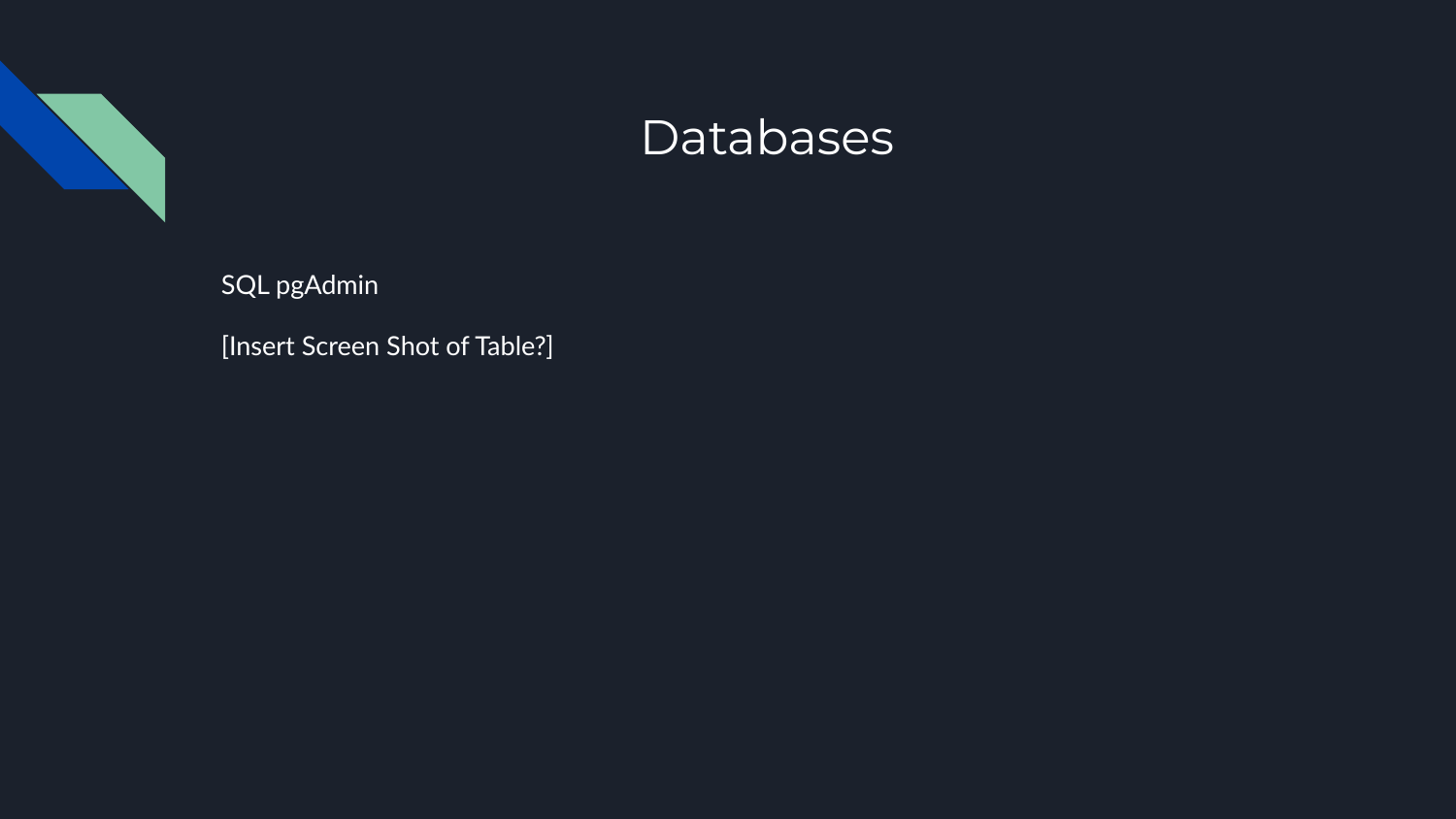

# Databases
SQL pgAdmin
[Insert Screen Shot of Table?]